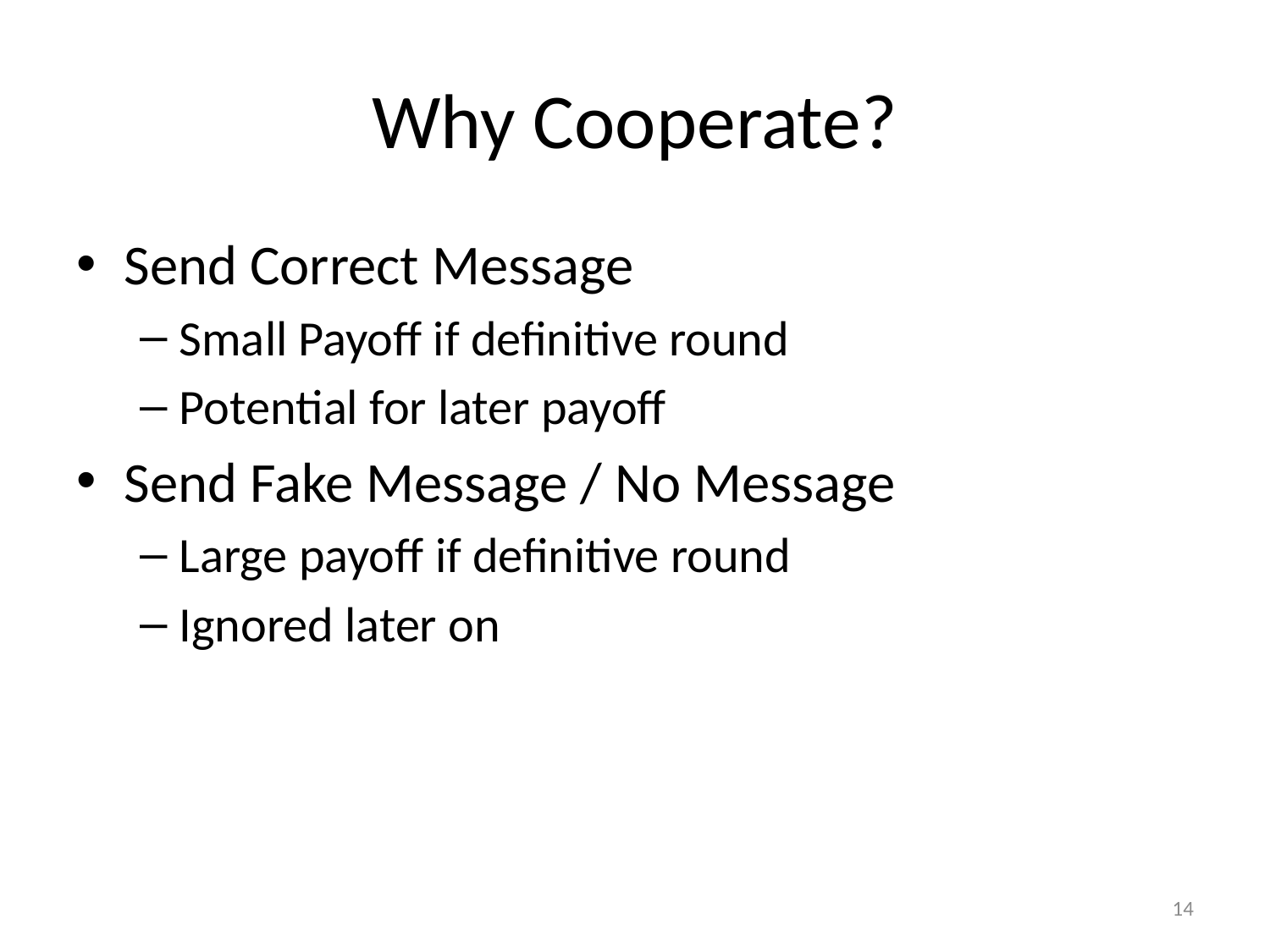

# Why Cooperate?
Send Correct Message
Small Payoff if definitive round
Potential for later payoff
Send Fake Message / No Message
Large payoff if definitive round
Ignored later on
14